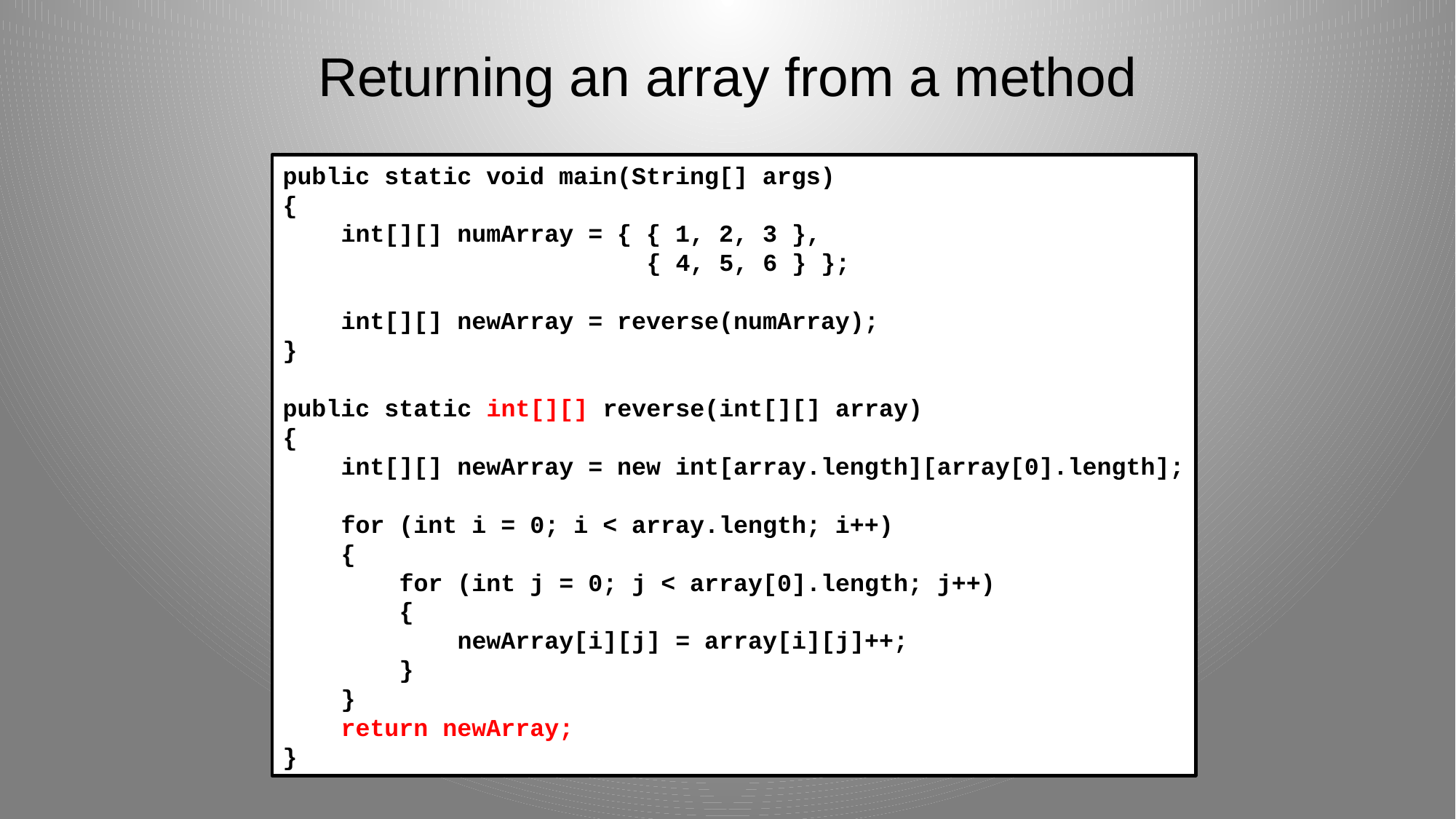

# Returning an array from a method
public static void main(String[] args)
{
    int[][] numArray = { { 1, 2, 3 },
                         { 4, 5, 6 } };

    int[][] newArray = reverse(numArray);
}

public static int[][] reverse(int[][] array)
{
    int[][] newArray = new int[array.length][array[0].length];

    for (int i = 0; i < array.length; i++)
    {
        for (int j = 0; j < array[0].length; j++)
        {
            newArray[i][j] = array[i][j]++;
        }
    }
    return newArray;
}